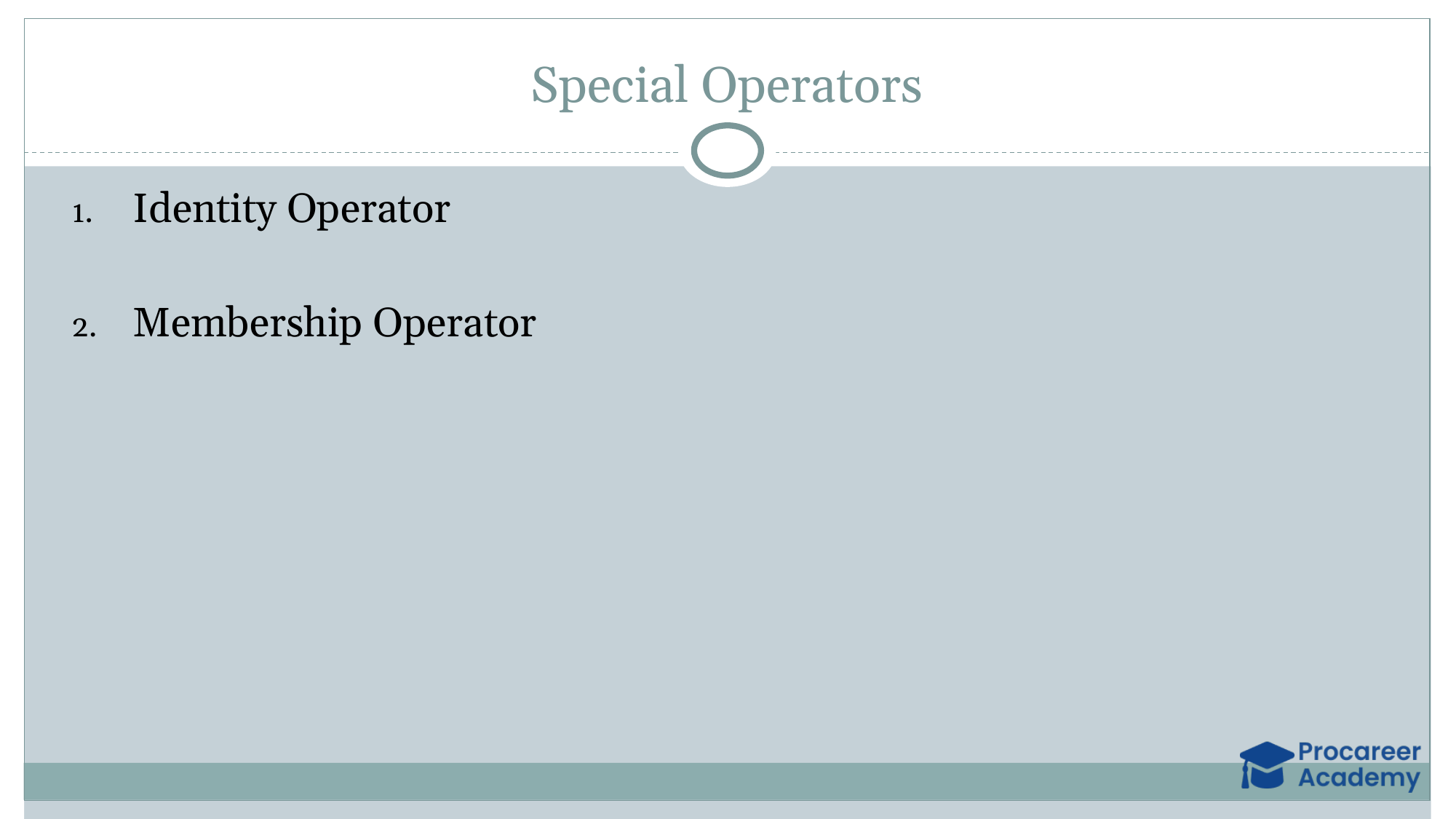

# Special Operators
Identity Operator

Membership Operator